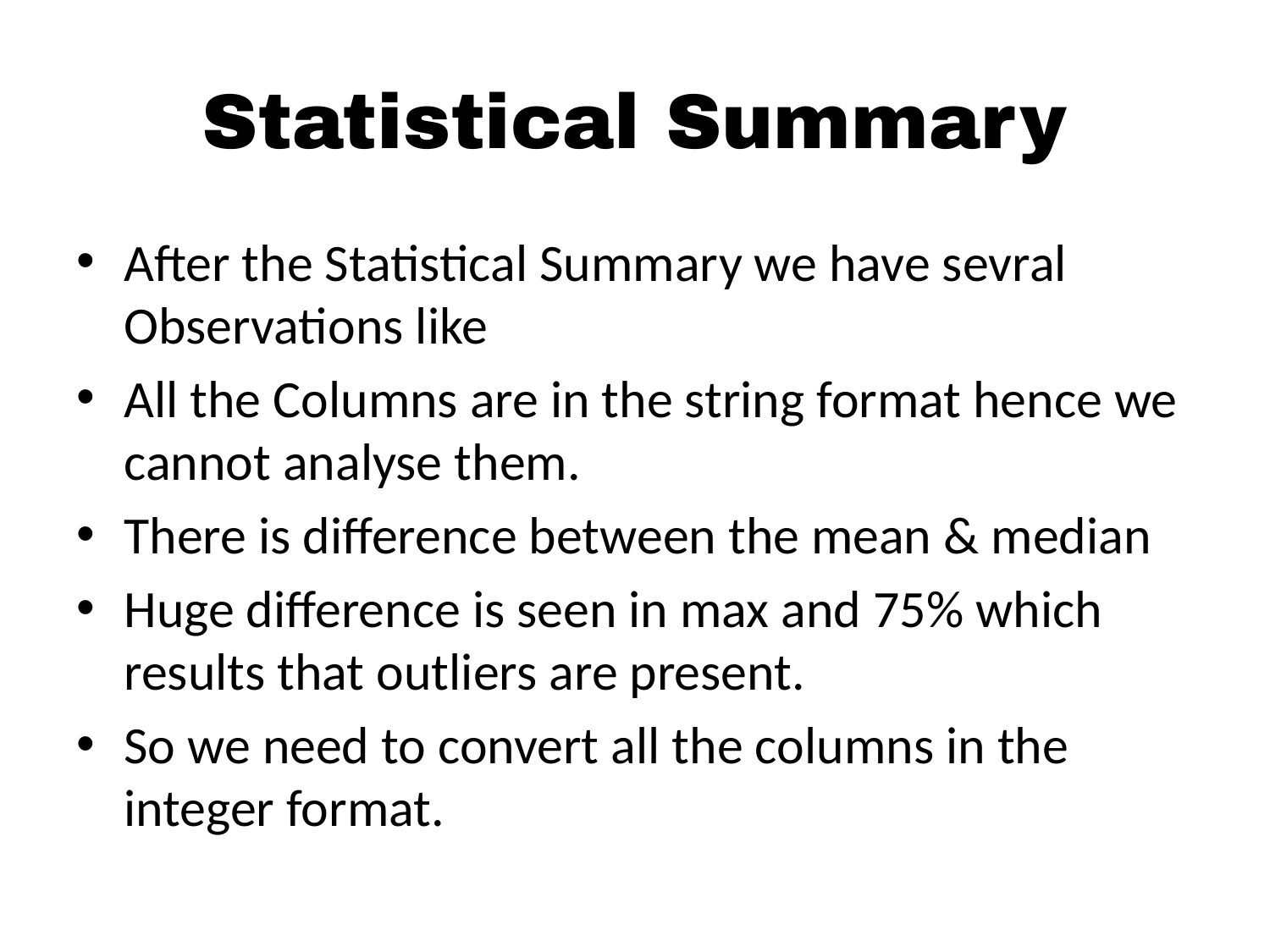

# Statistical Summary
After the Statistical Summary we have sevral Observations like
All the Columns are in the string format hence we cannot analyse them.
There is difference between the mean & median
Huge difference is seen in max and 75% which results that outliers are present.
So we need to convert all the columns in the integer format.